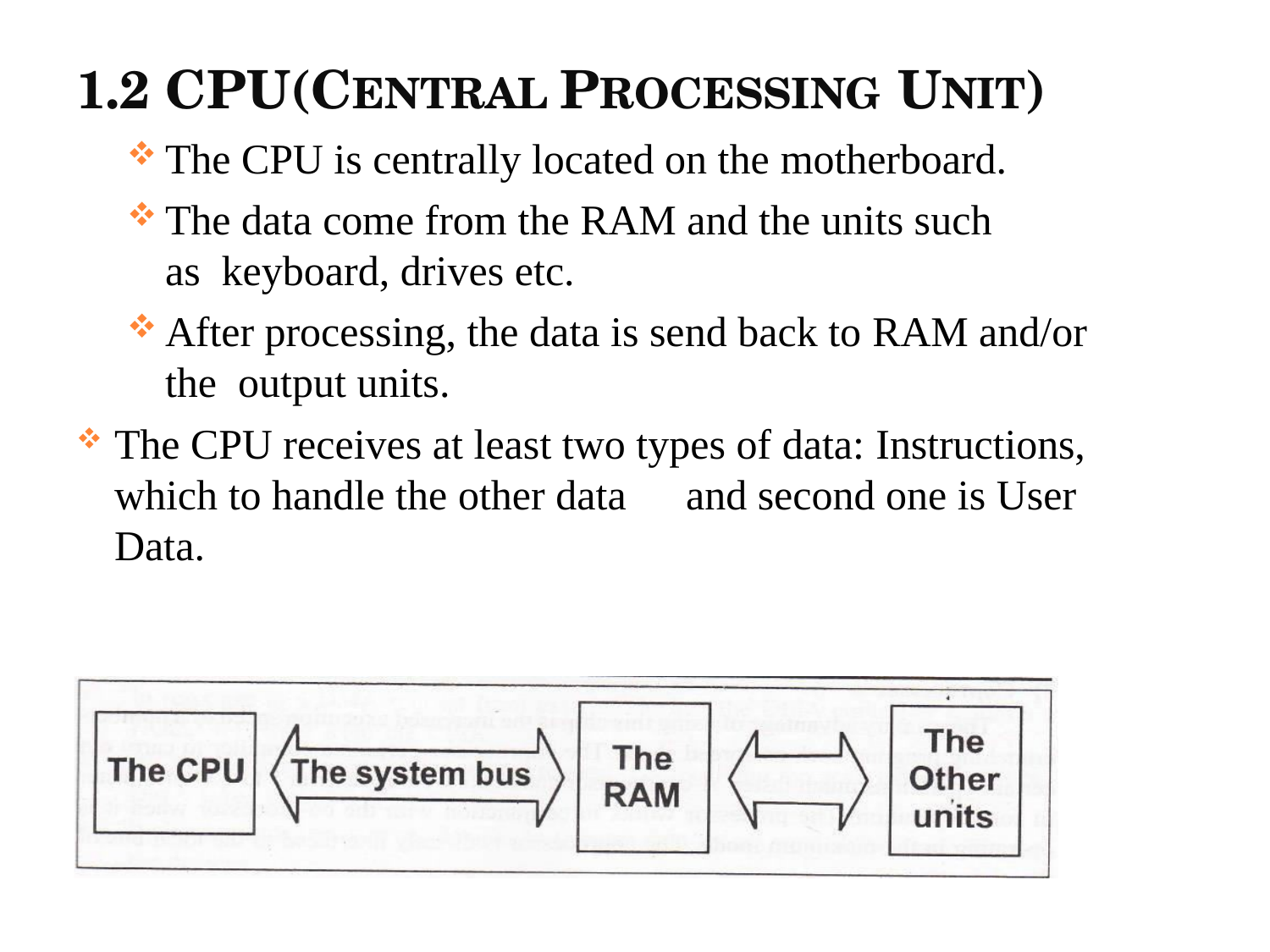

# 1.2 CPU(CENTRAL PROCESSING UNIT)
The CPU is centrally located on the motherboard.
The data come from the RAM and the units such as  keyboard, drives etc.
After processing, the data is send back to RAM and/or the  output units.
The CPU receives at least two types of data: Instructions,  which to handle the other data	and second one is User Data.

30